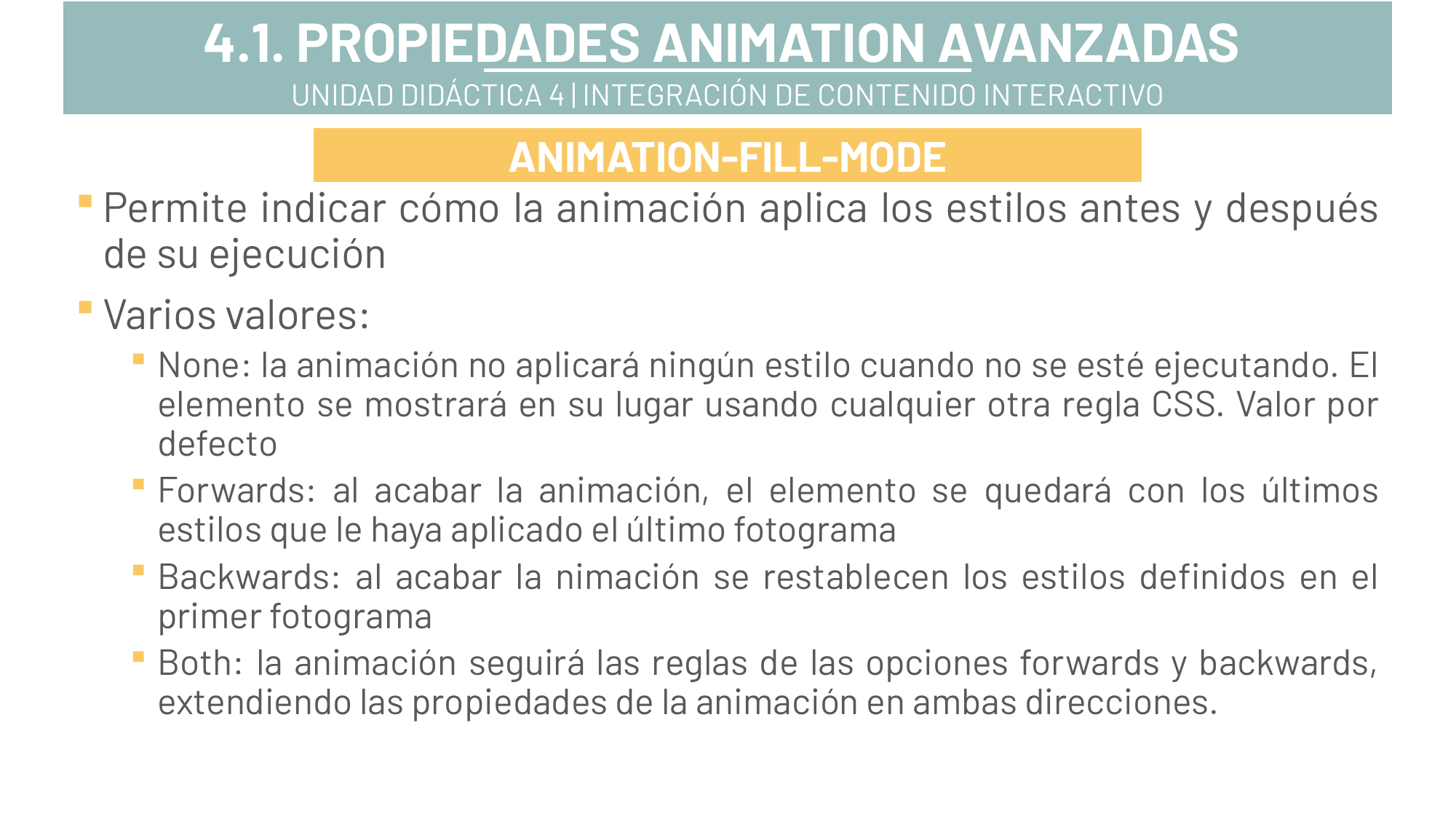

4.1. PROPIEDADES ANIMATION AVANZADAS
UNIDAD DIDÁCTICA 4 | INTEGRACIÓN DE CONTENIDO INTERACTIVO
ANIMATION-FILL-MODE
Permite indicar cómo la animación aplica los estilos antes y después de su ejecución
Varios valores:
None: la animación no aplicará ningún estilo cuando no se esté ejecutando. El elemento se mostrará en su lugar usando cualquier otra regla CSS. Valor por defecto
Forwards: al acabar la animación, el elemento se quedará con los últimos estilos que le haya aplicado el último fotograma
Backwards: al acabar la nimación se restablecen los estilos definidos en el primer fotograma
Both: la animación seguirá las reglas de las opciones forwards y backwards, extendiendo las propiedades de la animación en ambas direcciones.